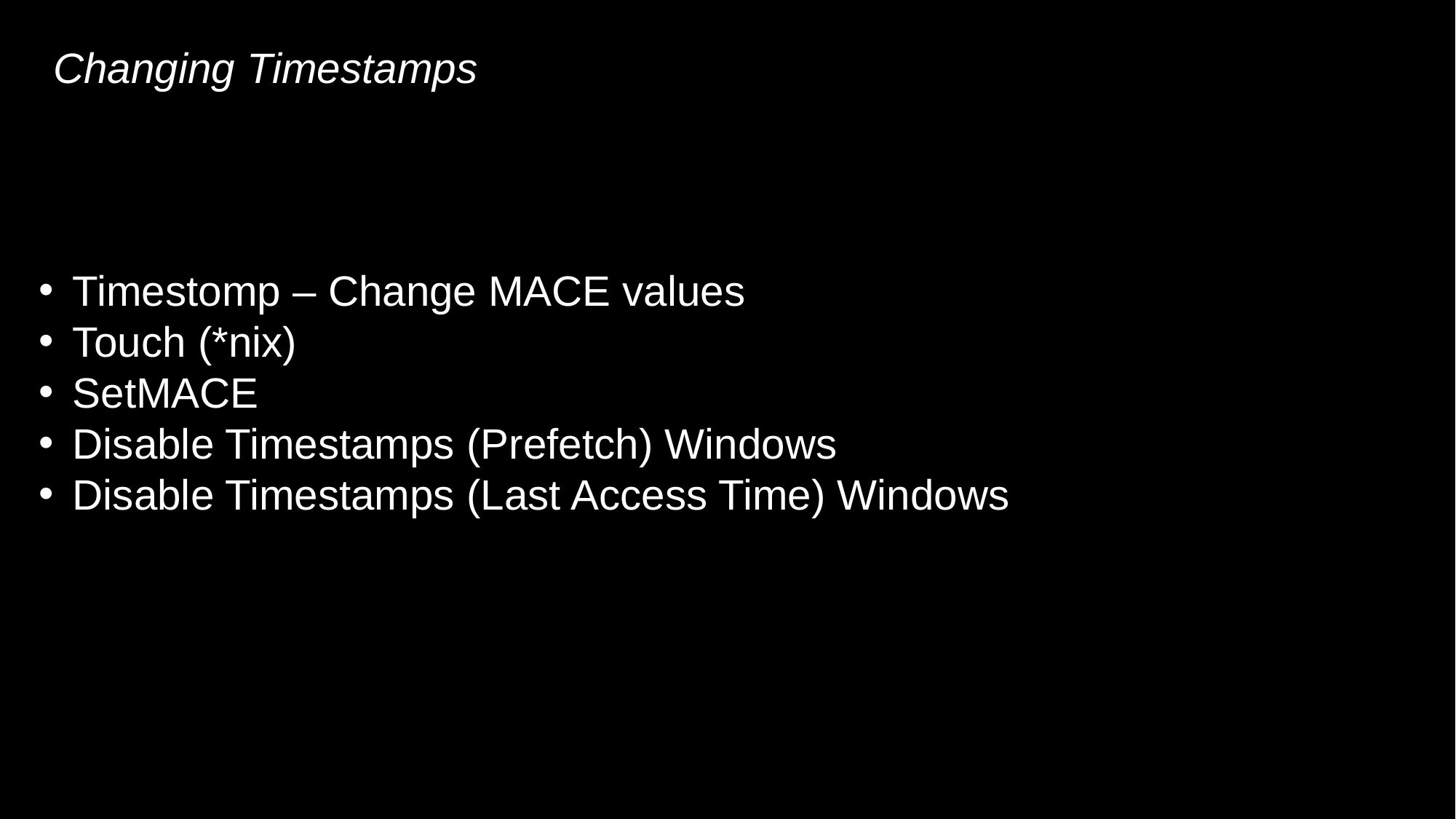

# Changing Timestamps
Timestomp – Change MACE values
Touch (*nix)
SetMACE
Disable Timestamps (Prefetch) Windows
Disable Timestamps (Last Access Time) Windows